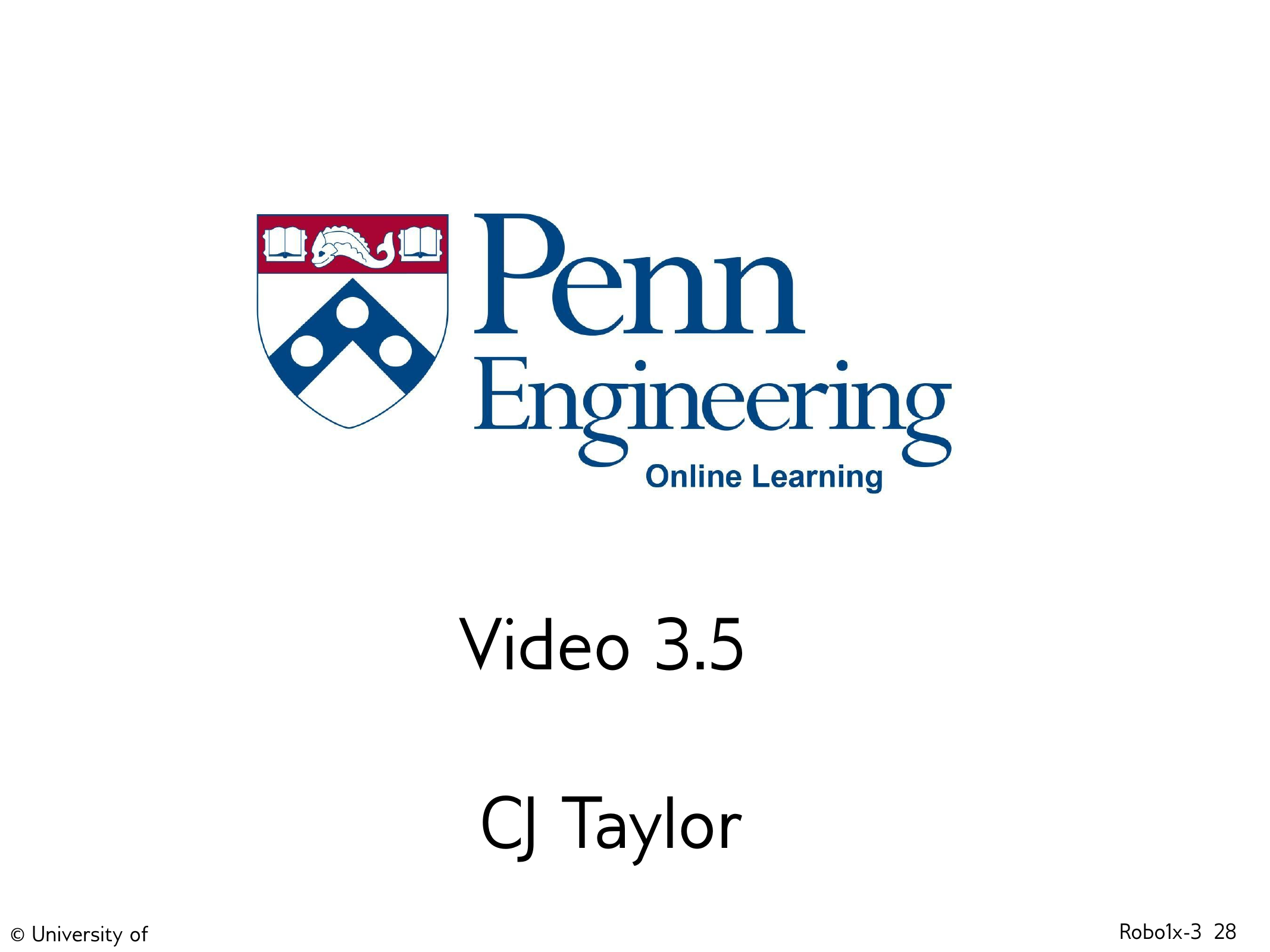

Video 3.5  CJ Taylor
Robo1x-3 28
© University of Pennsylvania